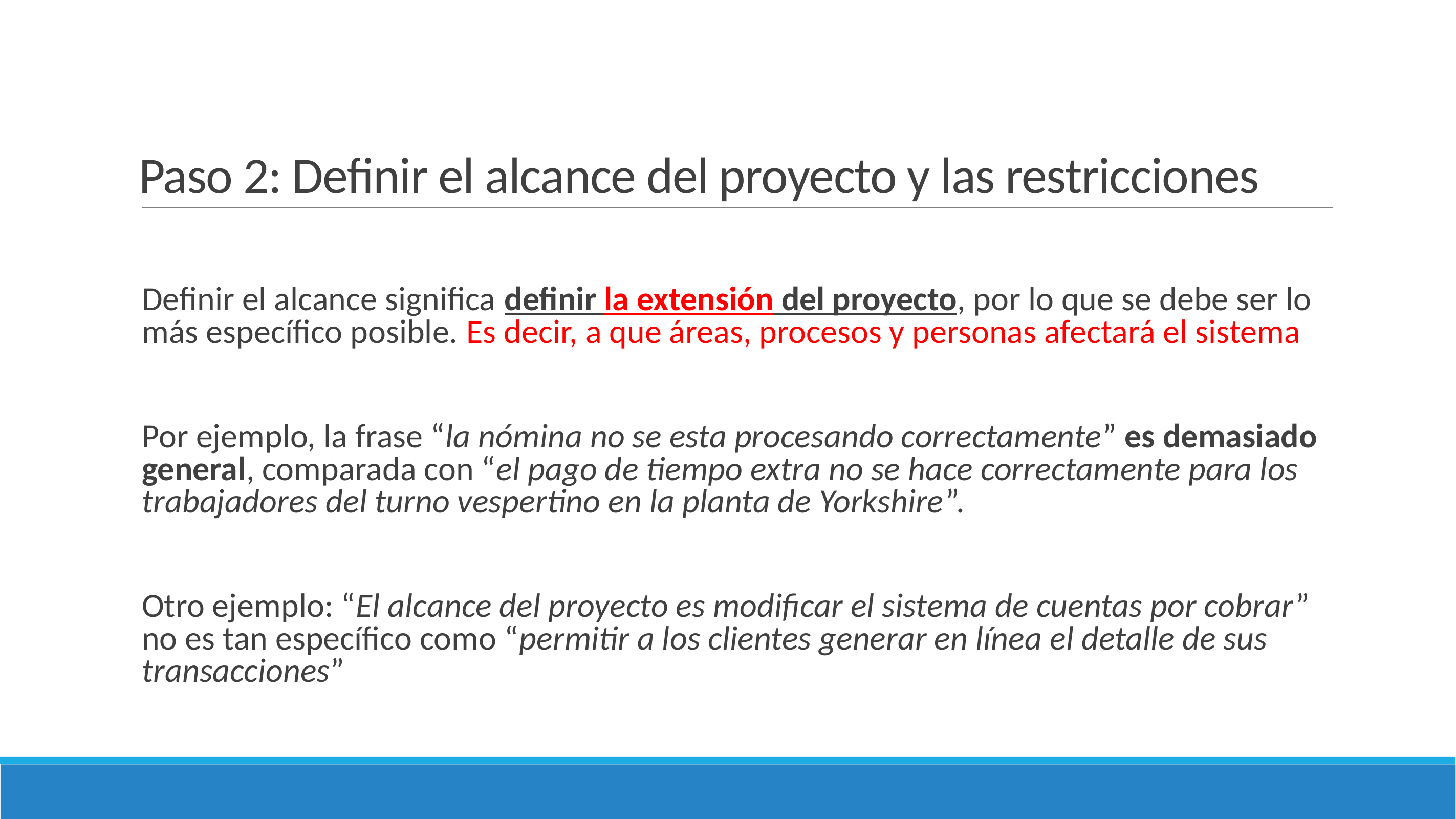

# Paso 2: Definir el alcance del proyecto y las restricciones

Definir el alcance significa definir la extensión del proyecto, por lo que se debe ser lo más específico posible. Es decir, a que áreas, procesos y personas afectará el sistema

Por ejemplo, la frase “la nómina no se esta procesando correctamente” es demasiado general, comparada con “el pago de tiempo extra no se hace correctamente para los trabajadores del turno vespertino en la planta de Yorkshire”.

Otro ejemplo: “El alcance del proyecto es modificar el sistema de cuentas por cobrar” no es tan específico como “permitir a los clientes generar en línea el detalle de sus transacciones”